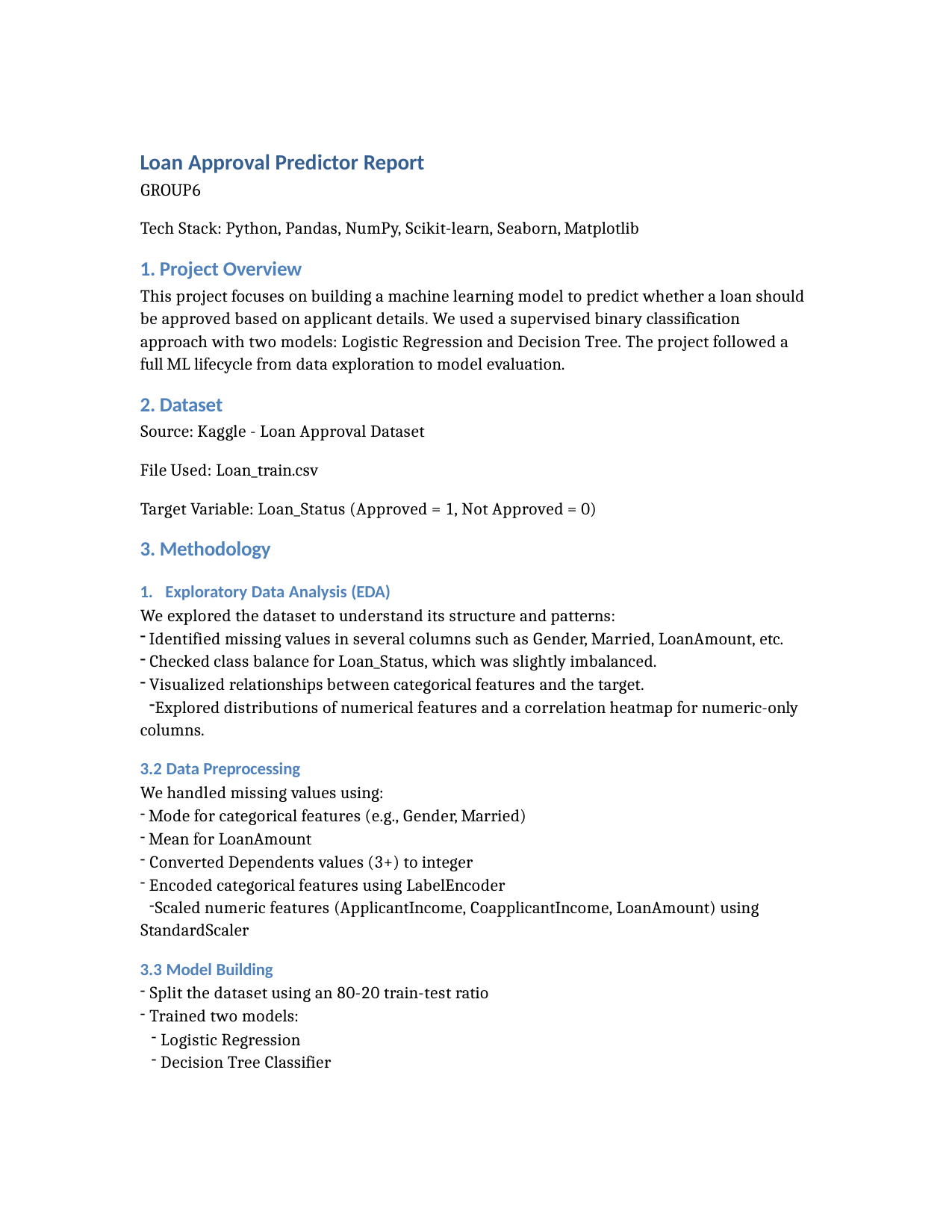

Loan Approval Predictor Report
GROUP6
Tech Stack: Python, Pandas, NumPy, Scikit-learn, Seaborn, Matplotlib
Project Overview
This project focuses on building a machine learning model to predict whether a loan should be approved based on applicant details. We used a supervised binary classification approach with two models: Logistic Regression and Decision Tree. The project followed a full ML lifecycle from data exploration to model evaluation.
Dataset
Source: Kaggle - Loan Approval Dataset
File Used: Loan_train.csv
Target Variable: Loan_Status (Approved = 1, Not Approved = 0)
Methodology
Exploratory Data Analysis (EDA)
We explored the dataset to understand its structure and patterns:
Identified missing values in several columns such as Gender, Married, LoanAmount, etc.
Checked class balance for Loan_Status, which was slightly imbalanced.
Visualized relationships between categorical features and the target.
Explored distributions of numerical features and a correlation heatmap for numeric-only columns.
3.2 Data Preprocessing
We handled missing values using:
Mode for categorical features (e.g., Gender, Married)
Mean for LoanAmount
Converted Dependents values (3+) to integer
Encoded categorical features using LabelEncoder
Scaled numeric features (ApplicantIncome, CoapplicantIncome, LoanAmount) using StandardScaler
3.3 Model Building
Split the dataset using an 80-20 train-test ratio
Trained two models:
Logistic Regression
Decision Tree Classifier